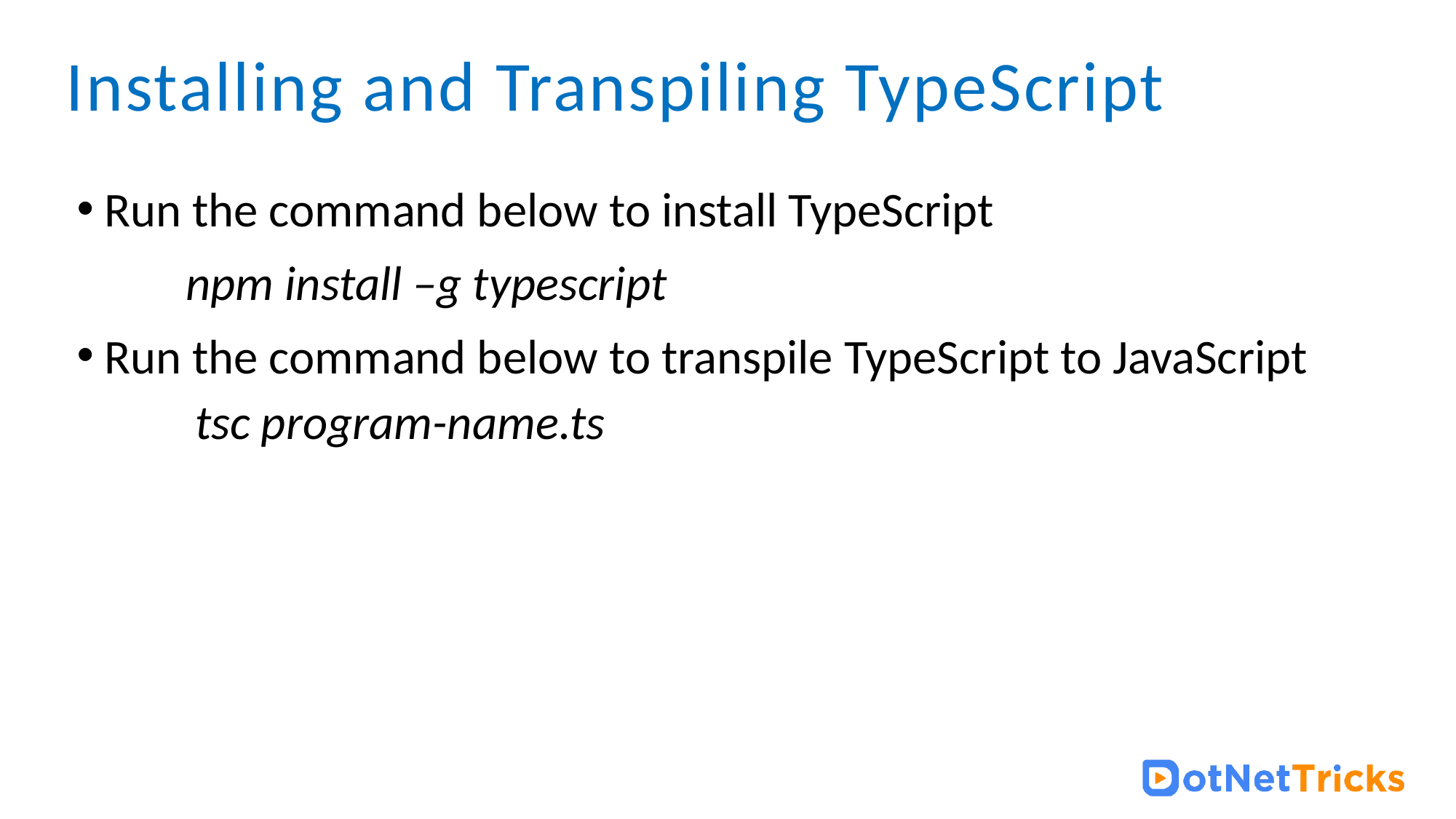

# Installing and Transpiling TypeScript
Run the command below to install TypeScript
	npm install –g typescript
Run the command below to transpile TypeScript to JavaScript
	tsc program-name.ts